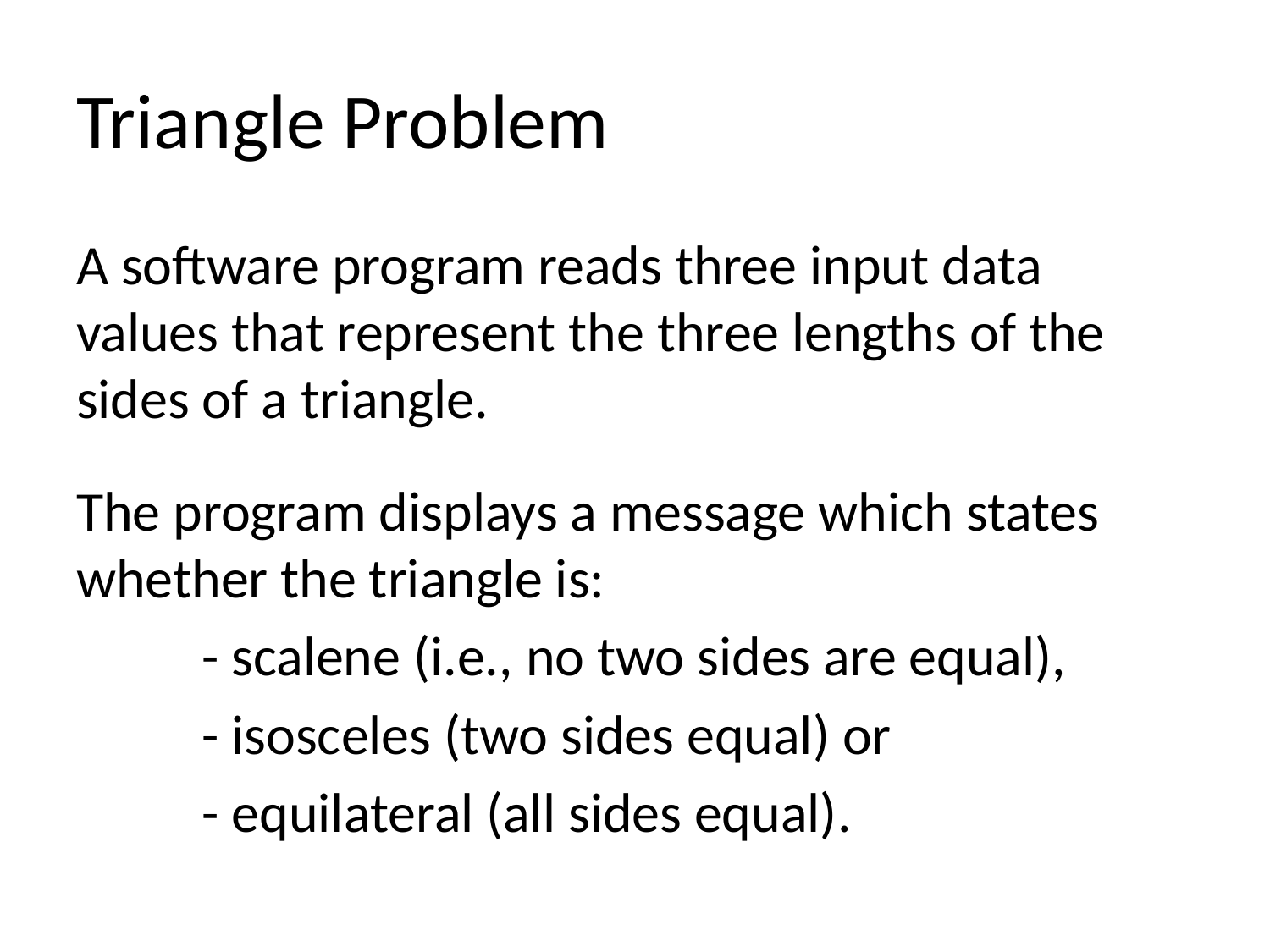

# Triangle Problem
A software program reads three input data values that represent the three lengths of the sides of a triangle.

The program displays a message which states whether the triangle is:
	- scalene (i.e., no two sides are equal),
	- isosceles (two sides equal) or
	- equilateral (all sides equal).